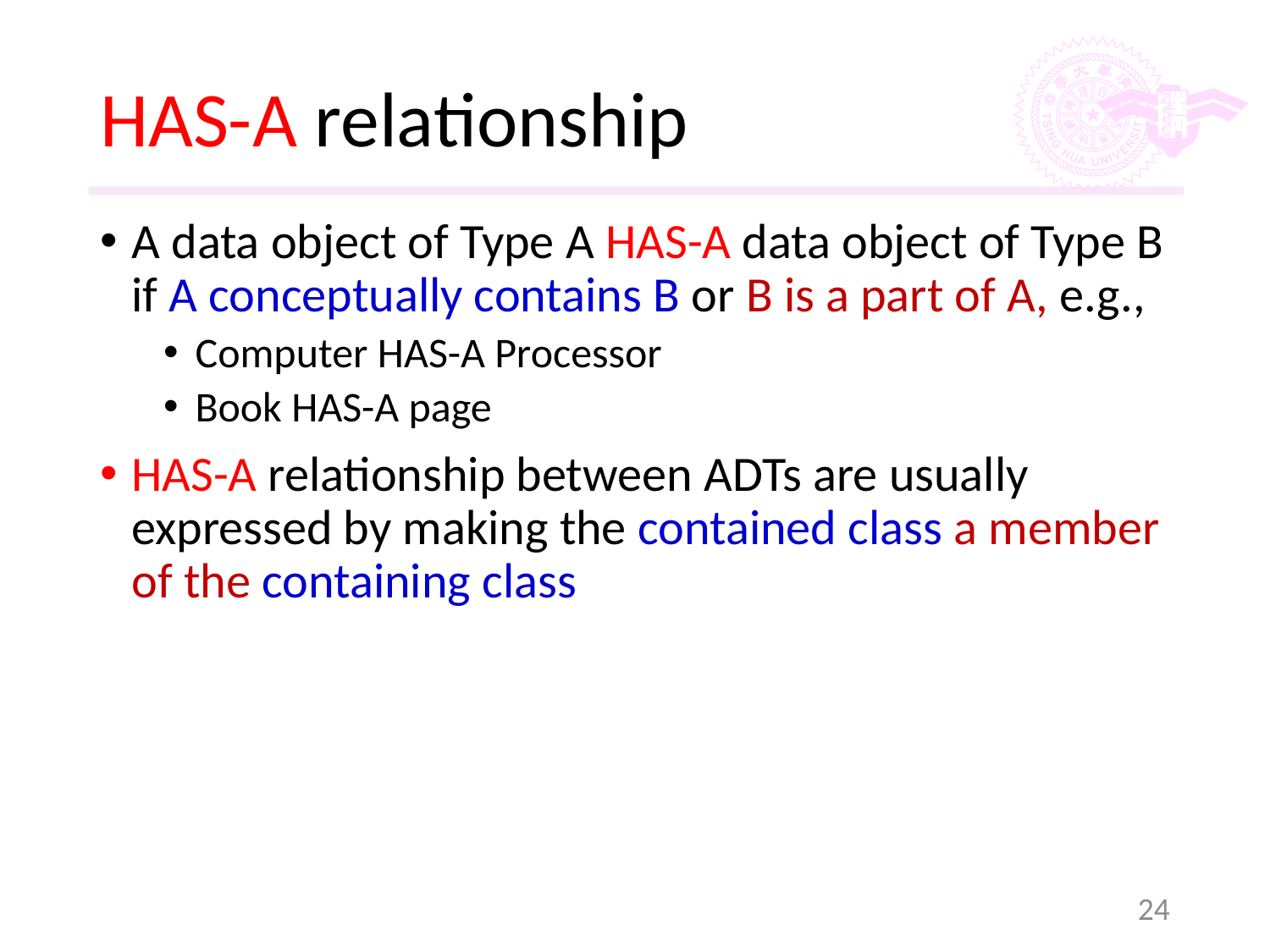

# HAS-A relationship
A data object of Type A HAS-A data object of Type B if A conceptually contains B or B is a part of A, e.g.,
Computer HAS-A Processor
Book HAS-A page
HAS-A relationship between ADTs are usually expressed by making the contained class a member of the containing class
24